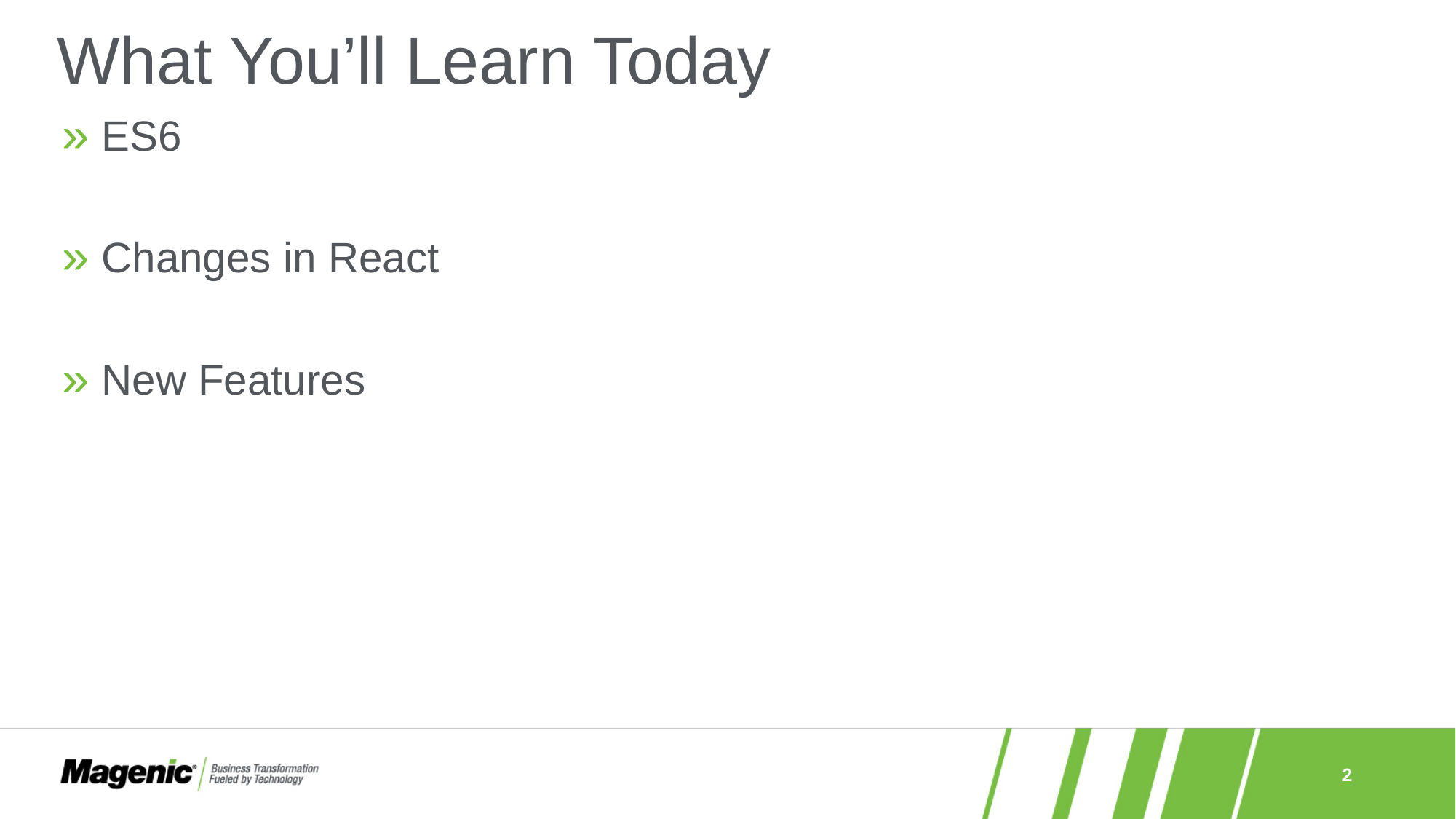

# What You’ll Learn Today
 ES6

 Changes in React

 New Features